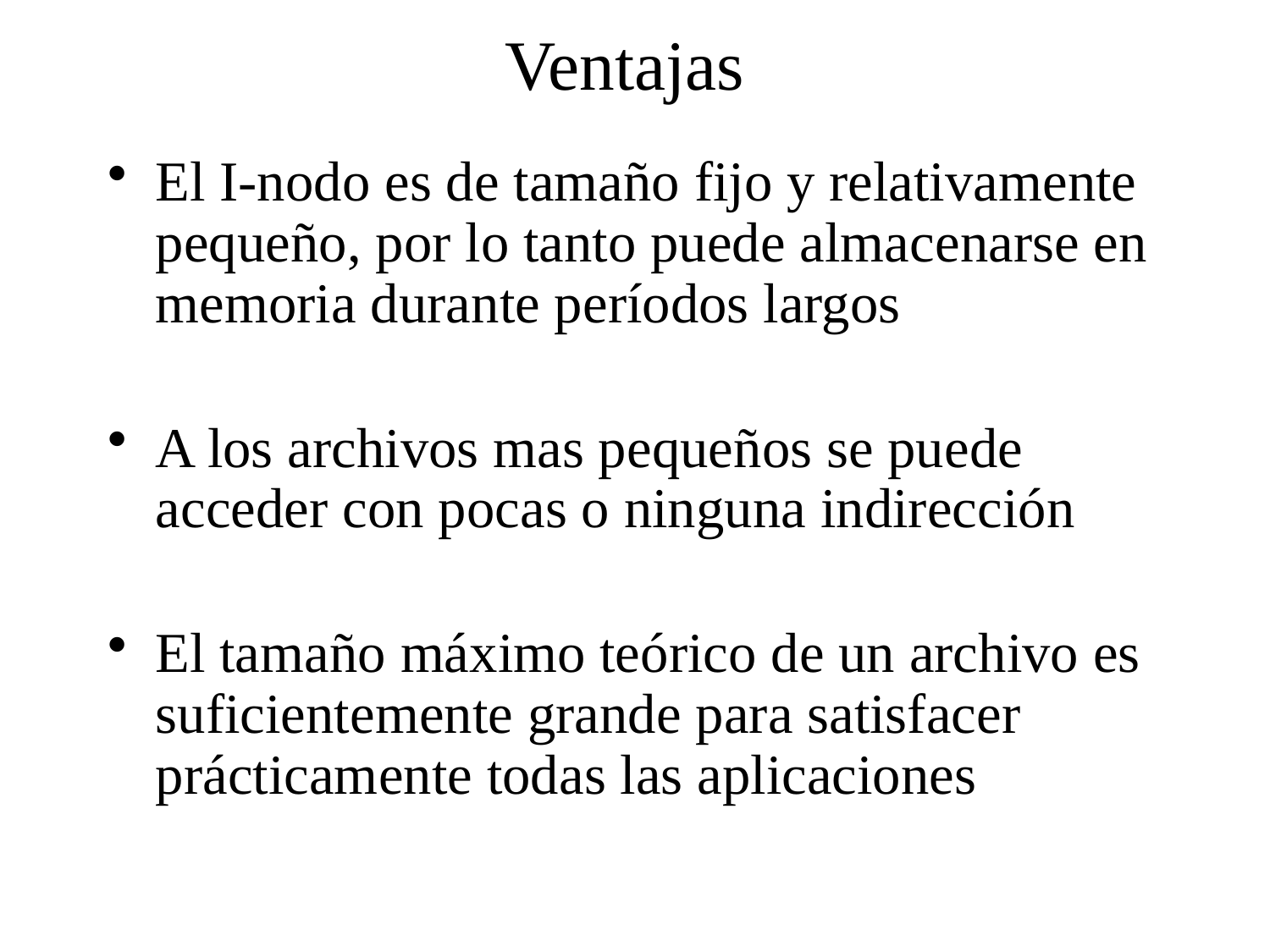

# Ventajas
El I-nodo es de tamaño fijo y relativamente pequeño, por lo tanto puede almacenarse en memoria durante períodos largos

A los archivos mas pequeños se puede acceder con pocas o ninguna indirección

El tamaño máximo teórico de un archivo es suficientemente grande para satisfacer prácticamente todas las aplicaciones